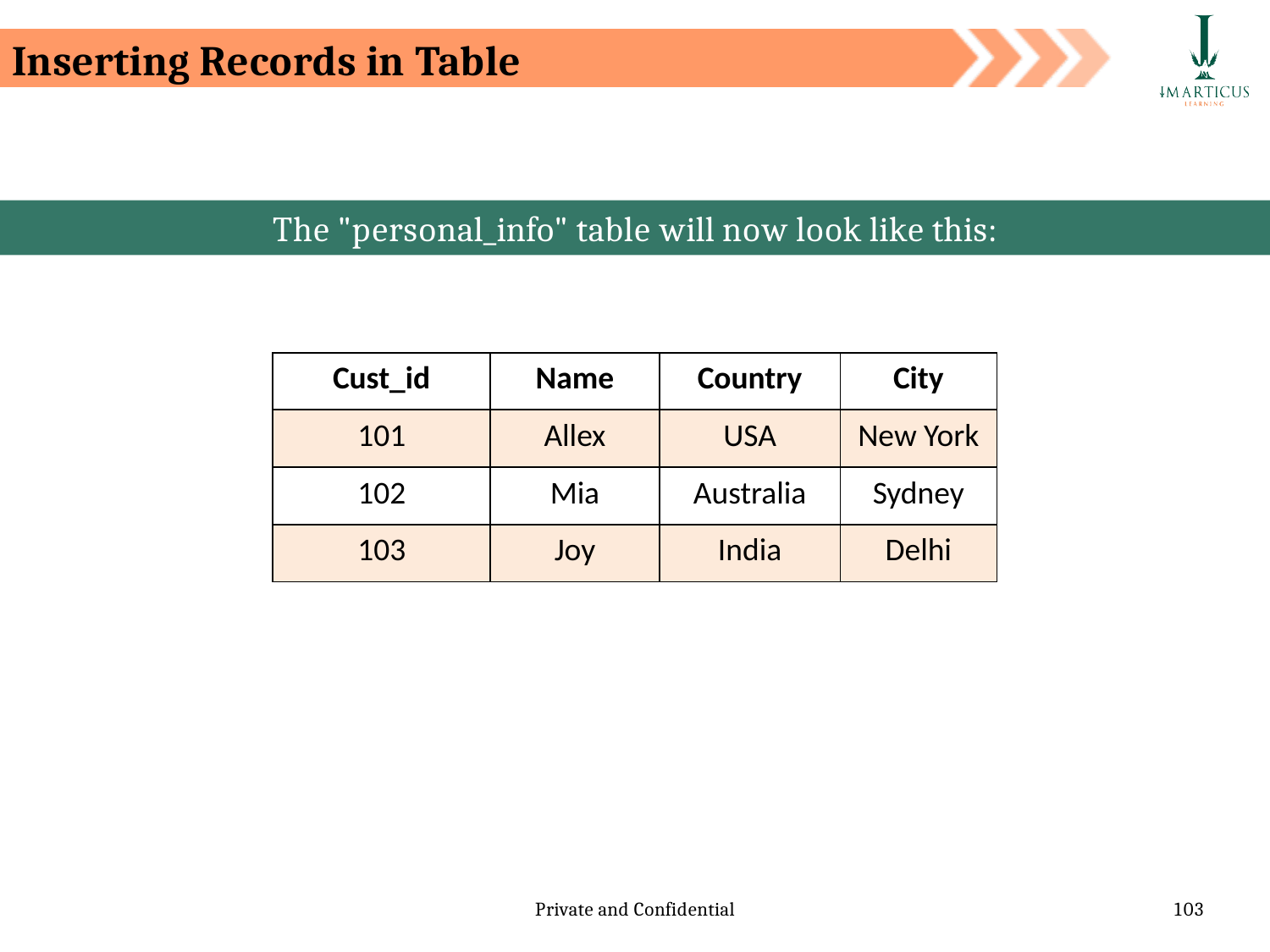

Inserting Records in Table
The "personal_info" table will now look like this:
| Cust\_id | Name | Country | City |
| --- | --- | --- | --- |
| 101 | Allex | USA | New York |
| 102 | Mia | Australia | Sydney |
| 103 | Joy | India | Delhi |